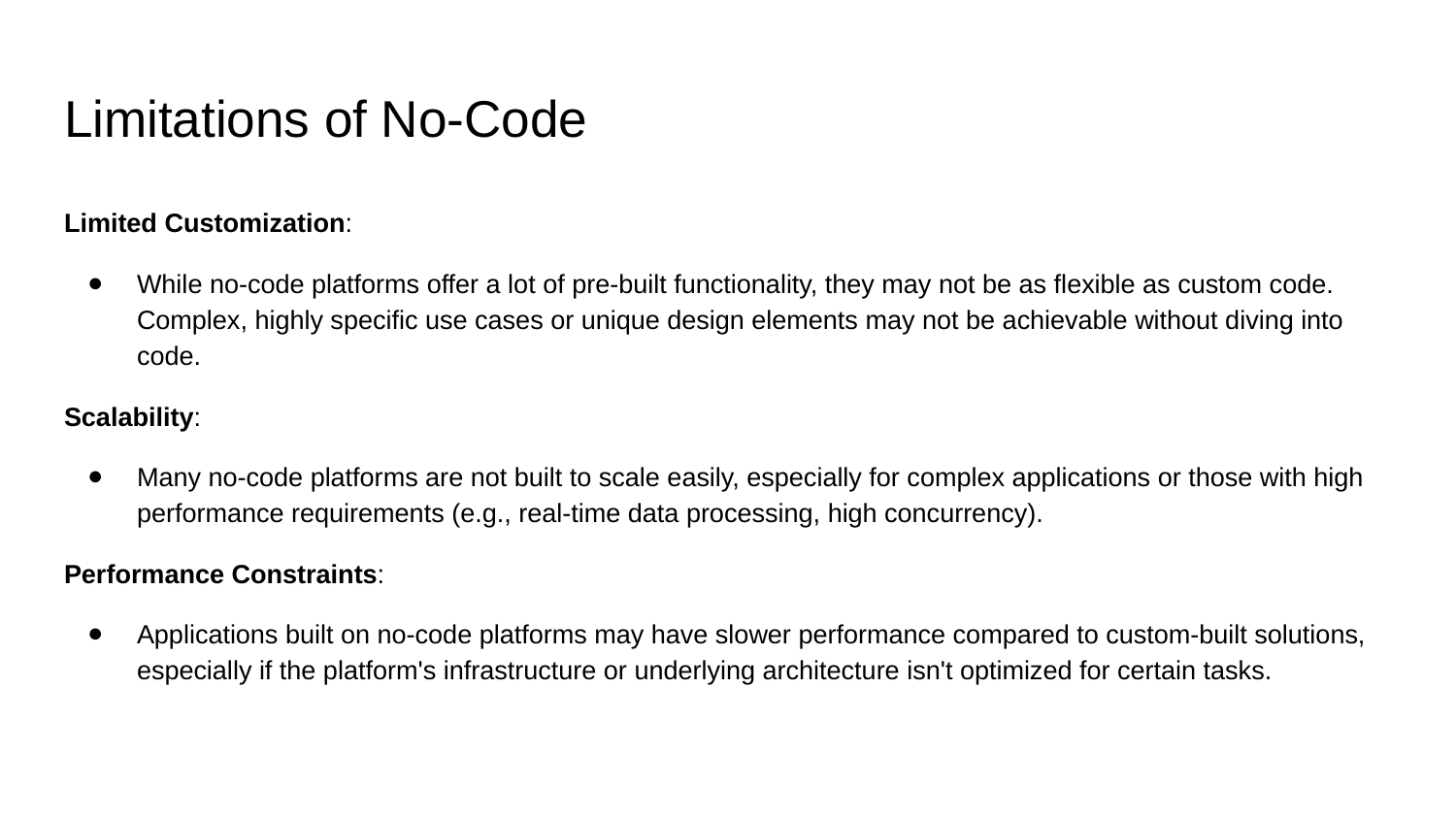

# Limitations of No-Code
Limited Customization:
While no-code platforms offer a lot of pre-built functionality, they may not be as flexible as custom code. Complex, highly specific use cases or unique design elements may not be achievable without diving into code.
Scalability:
Many no-code platforms are not built to scale easily, especially for complex applications or those with high performance requirements (e.g., real-time data processing, high concurrency).
Performance Constraints:
Applications built on no-code platforms may have slower performance compared to custom-built solutions, especially if the platform's infrastructure or underlying architecture isn't optimized for certain tasks.